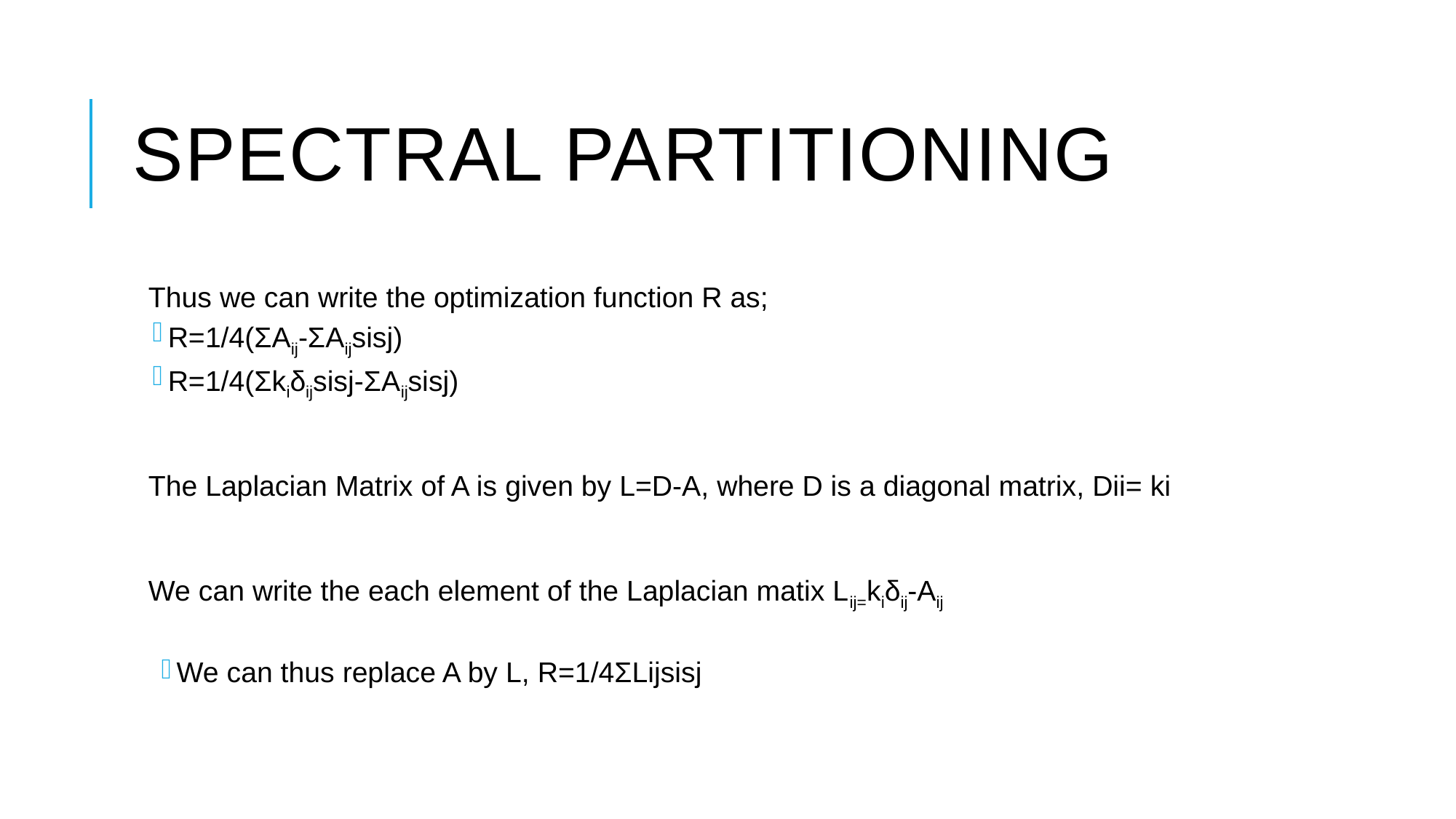

# Spectral Partitioning
Thus we can write the optimization function R as;
R=1/4(ΣAij-ΣAijsisj)
R=1/4(Σkiδijsisj-ΣAijsisj)

The Laplacian Matrix of A is given by L=D-A, where D is a diagonal matrix, Dii= ki

We can write the each element of the Laplacian matix Lij=kiδij-Aij

We can thus replace A by L, R=1/4ΣLijsisj